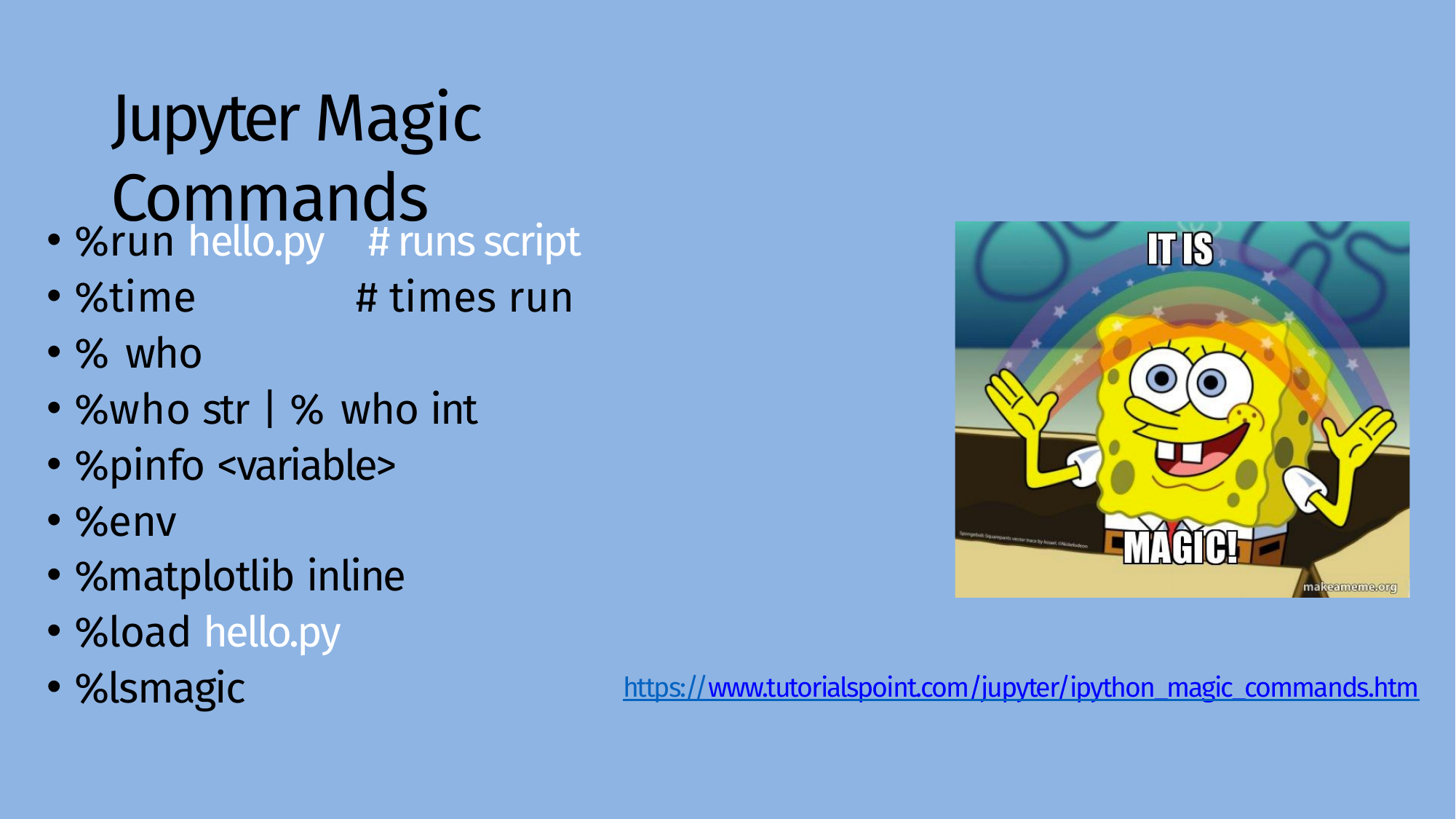

# Jupyter Magic Commands
%run hello.py     # runs script
%time              # times run
% who
%who str | % who int
%pinfo <variable>
%env
%matplotlib inline
%load hello.py
%lsmagic

https://www.tutorialspoint.com/jupyter/ipython_magic_commands.htm